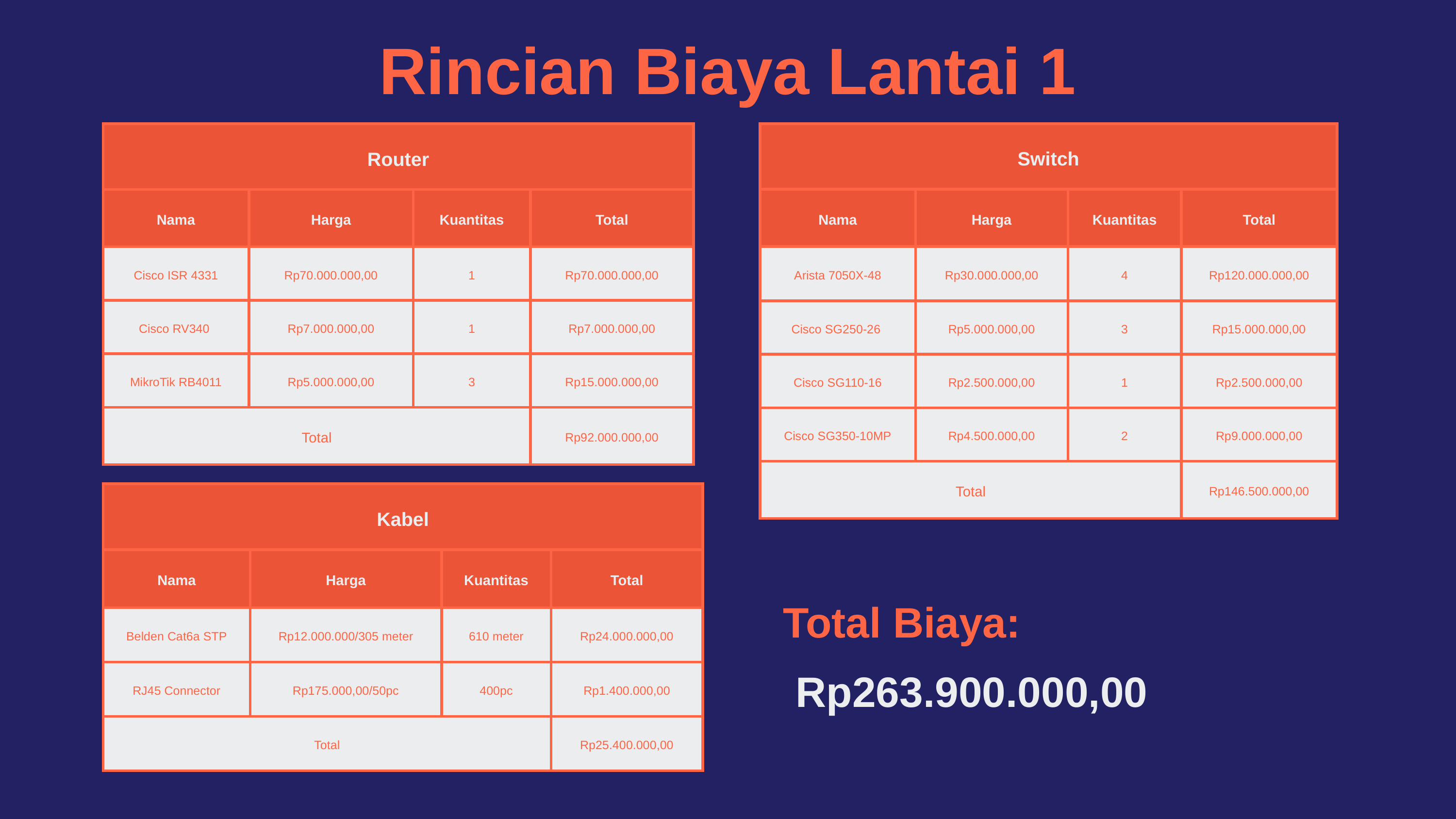

Rincian Biaya Lantai 1
| Router | Router | Router | Router |
| --- | --- | --- | --- |
| Nama | Harga | Kuantitas | Total |
| Cisco ISR 4331 | Rp70.000.000,00 | 1 | Rp70.000.000,00 |
| Cisco RV340 | Rp7.000.000,00 | 1 | Rp7.000.000,00 |
| MikroTik RB4011 | Rp5.000.000,00 | 3 | Rp15.000.000,00 |
| Total | Total | Total | Rp92.000.000,00 |
| Switch | Switch | Switch | Switch |
| --- | --- | --- | --- |
| Nama | Harga | Kuantitas | Total |
| Arista 7050X-48 | Rp30.000.000,00 | 4 | Rp120.000.000,00 |
| Cisco SG250-26 | Rp5.000.000,00 | 3 | Rp15.000.000,00 |
| Cisco SG110-16 | Rp2.500.000,00 | 1 | Rp2.500.000,00 |
| Cisco SG350-10MP | Rp4.500.000,00 | 2 | Rp9.000.000,00 |
| Total | Total | Total | Rp146.500.000,00 |
| Kabel | Kabel | Kabel | Kabel |
| --- | --- | --- | --- |
| Nama | Harga | Kuantitas | Total |
| Belden Cat6a STP | Rp12.000.000/305 meter | 610 meter | Rp24.000.000,00 |
| RJ45 Connector | Rp175.000,00/50pc | 400pc | Rp1.400.000,00 |
| Total | Total | Total | Rp25.400.000,00 |
Total Biaya:
Rp263.900.000,00